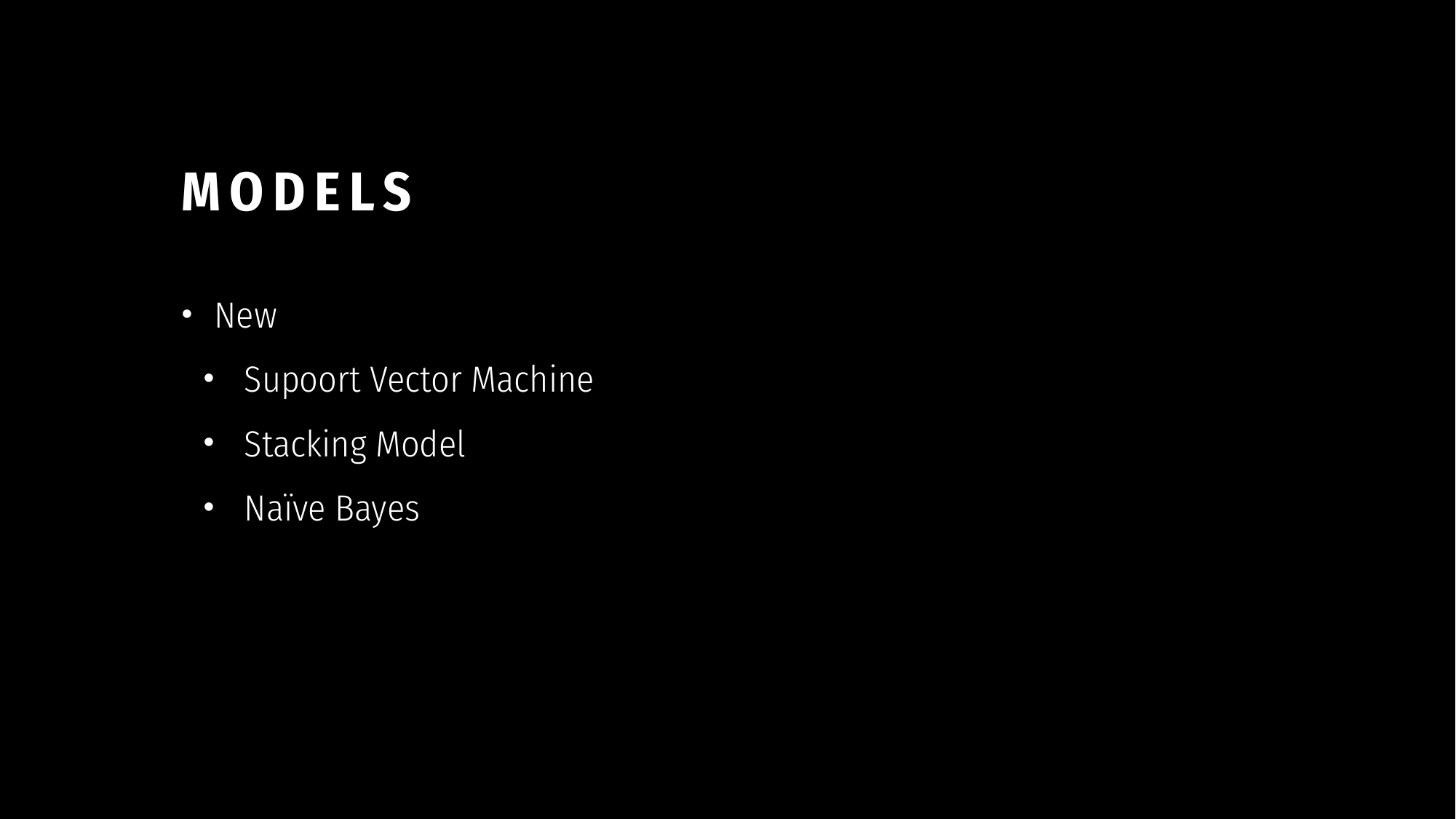

# Models
New
Supoort Vector Machine
Stacking Model
Naïve Bayes